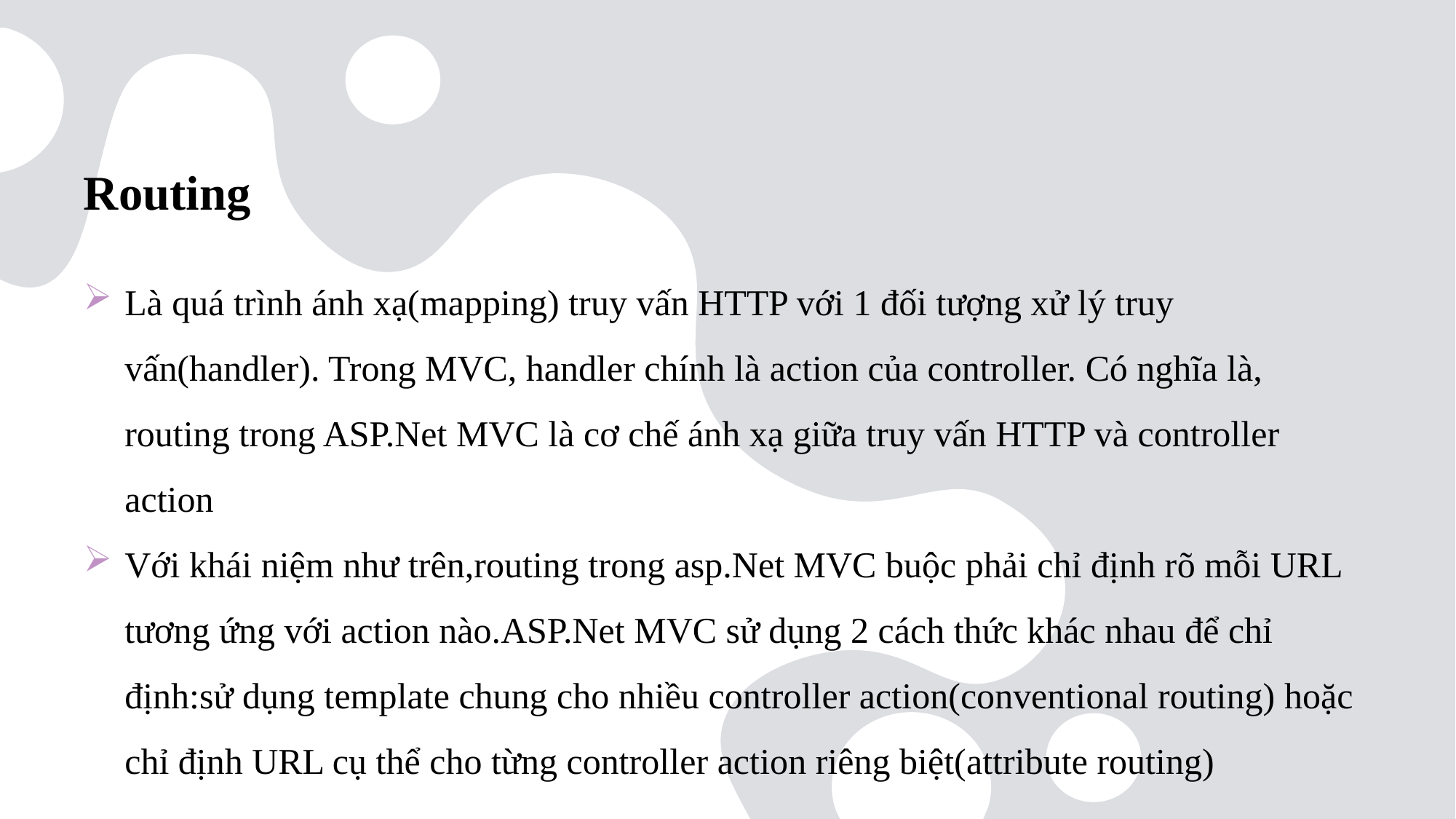

# Routing
Là quá trình ánh xạ(mapping) truy vấn HTTP với 1 đối tượng xử lý truy vấn(handler). Trong MVC, handler chính là action của controller. Có nghĩa là, routing trong ASP.Net MVC là cơ chế ánh xạ giữa truy vấn HTTP và controller action
Với khái niệm như trên,routing trong asp.Net MVC buộc phải chỉ định rõ mỗi URL tương ứng với action nào.ASP.Net MVC sử dụng 2 cách thức khác nhau để chỉ định:sử dụng template chung cho nhiều controller action(conventional routing) hoặc chỉ định URL cụ thể cho từng controller action riêng biệt(attribute routing)